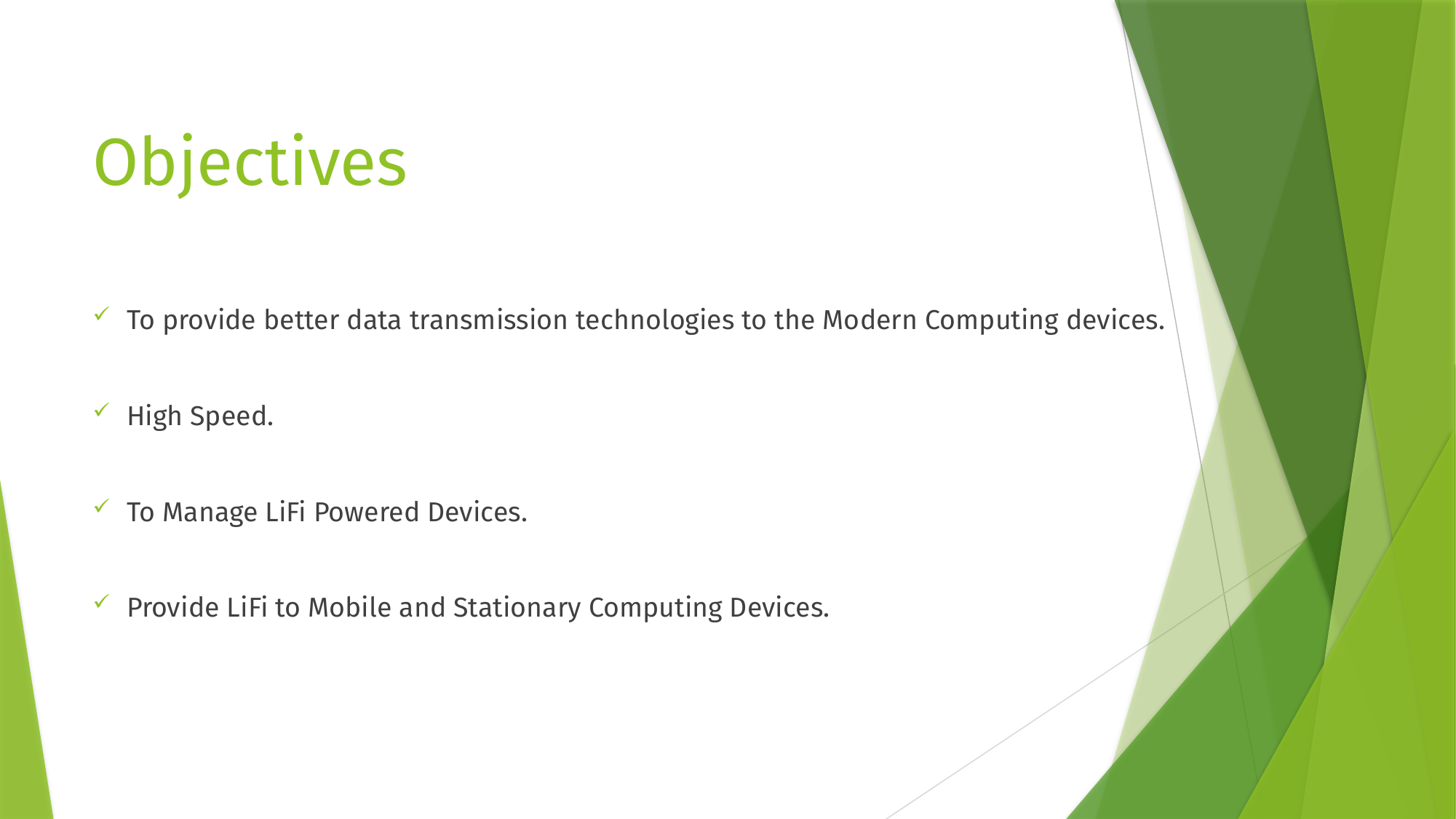

# Objectives
To provide better data transmission technologies to the Modern Computing devices.

High Speed.

To Manage LiFi Powered Devices.

Provide LiFi to Mobile and Stationary Computing Devices.